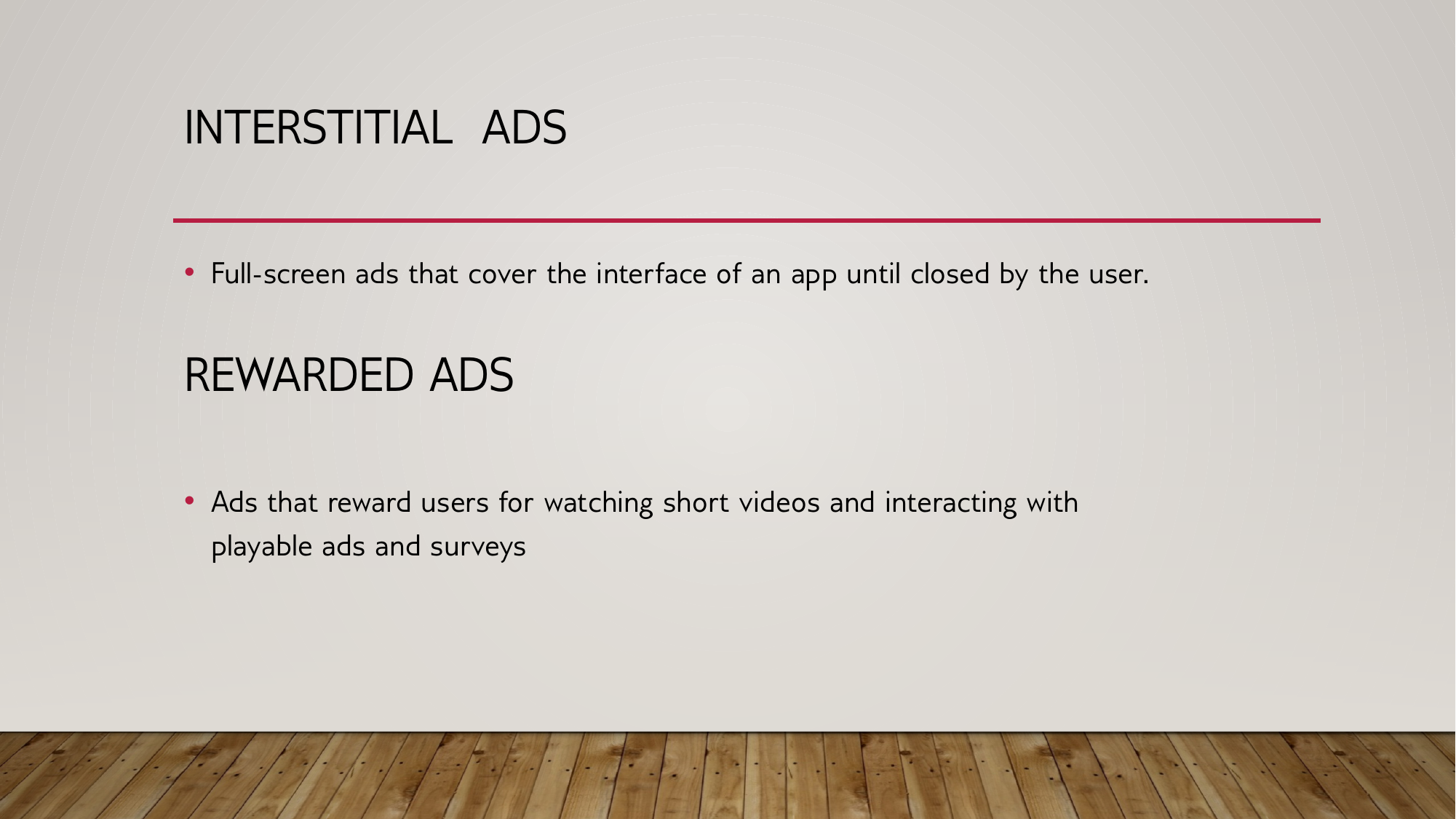

# Interstitial  ads
Full-screen ads that cover the interface of an app until closed by the user.
Rewarded ads
Ads that reward users for watching short videos and interacting with playable ads and surveys